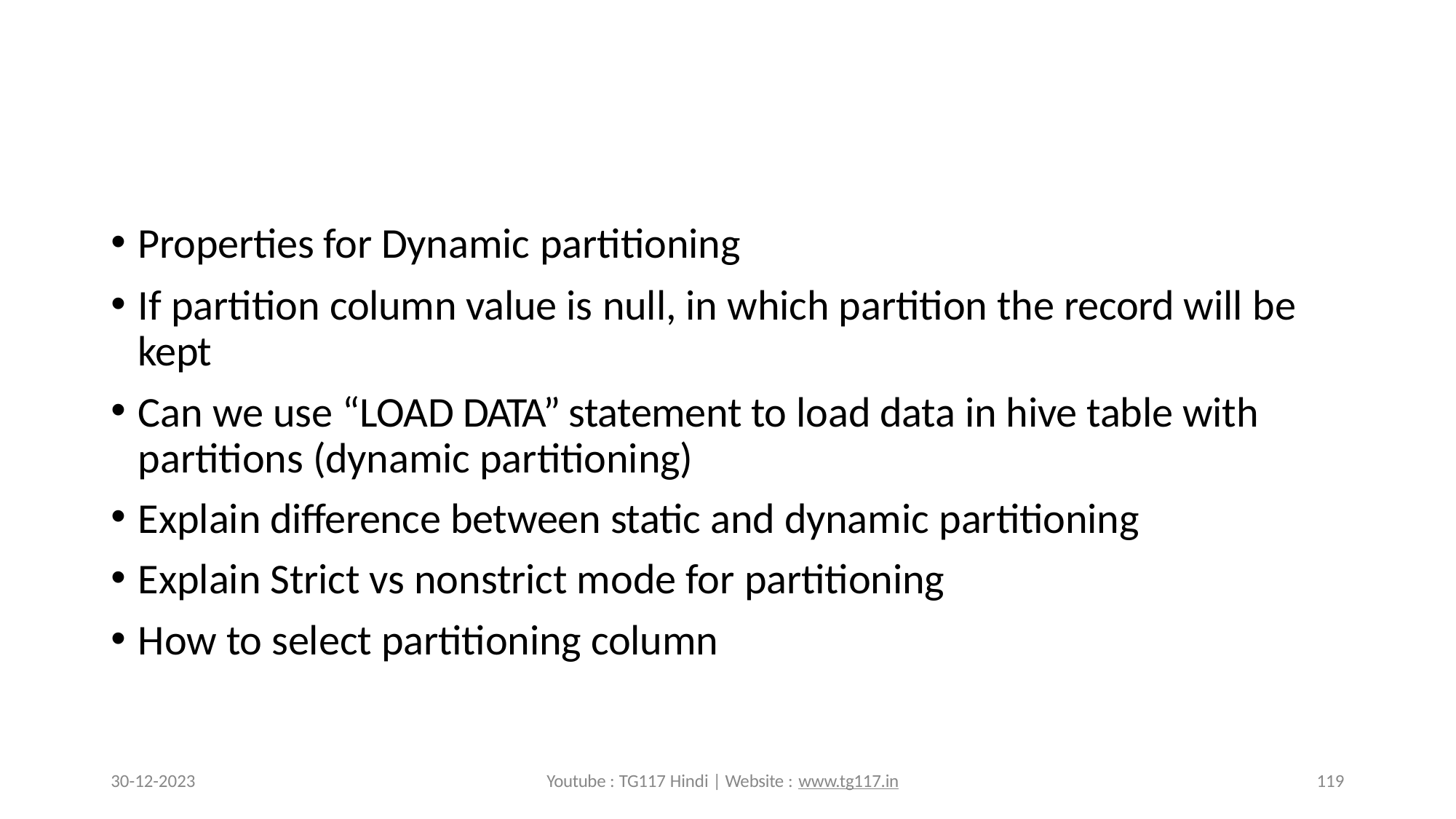

Properties for Dynamic partitioning
If partition column value is null, in which partition the record will be  kept
Can we use “LOAD DATA” statement to load data in hive table with  partitions (dynamic partitioning)
Explain difference between static and dynamic partitioning
Explain Strict vs nonstrict mode for partitioning
How to select partitioning column
30-12-2023
Youtube : TG117 Hindi | Website : www.tg117.in
119